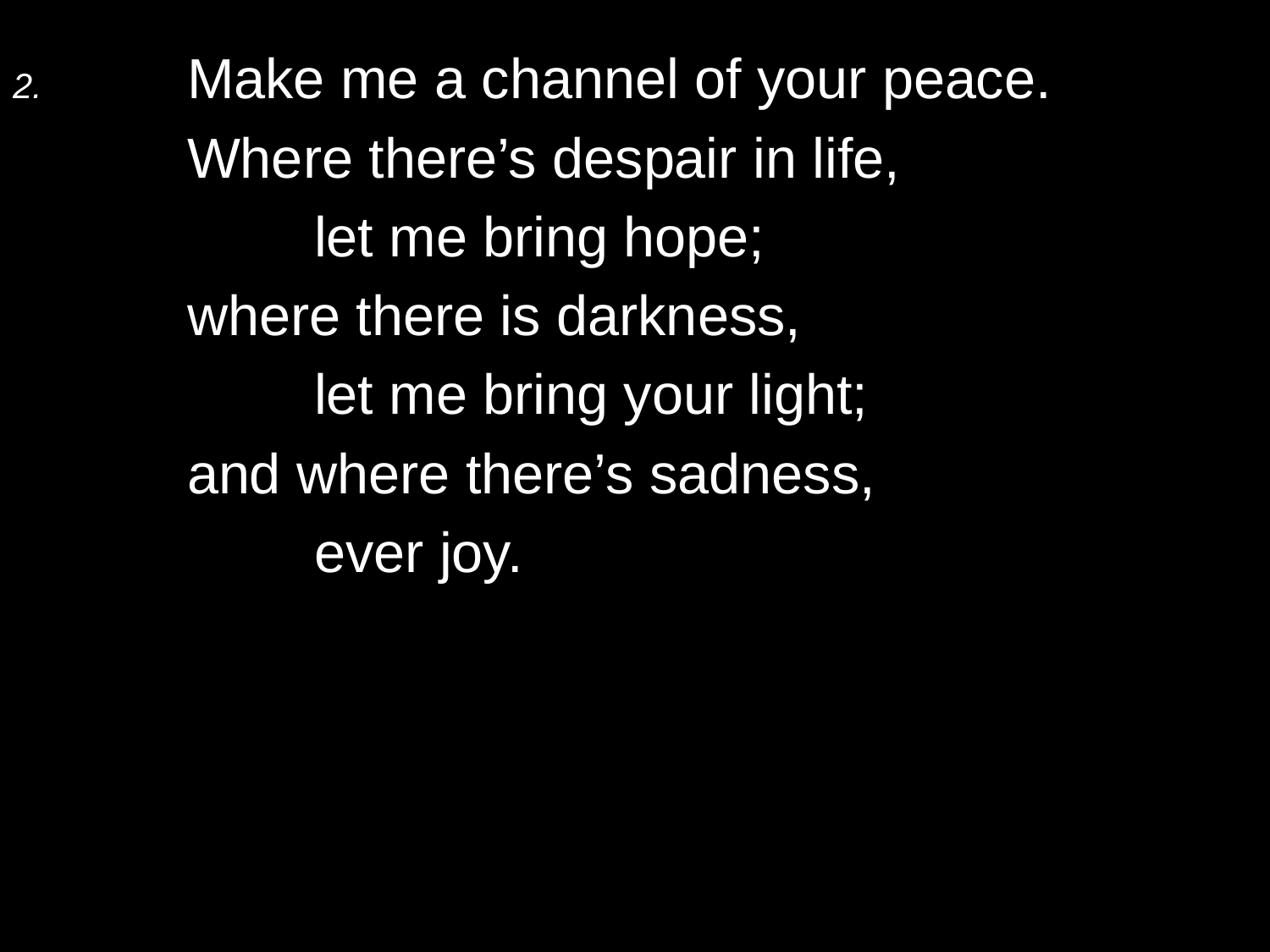

2.	Make me a channel of your peace.
	Where there’s despair in life,
		let me bring hope;
	where there is darkness,
		let me bring your light;
	and where there’s sadness,
		ever joy.